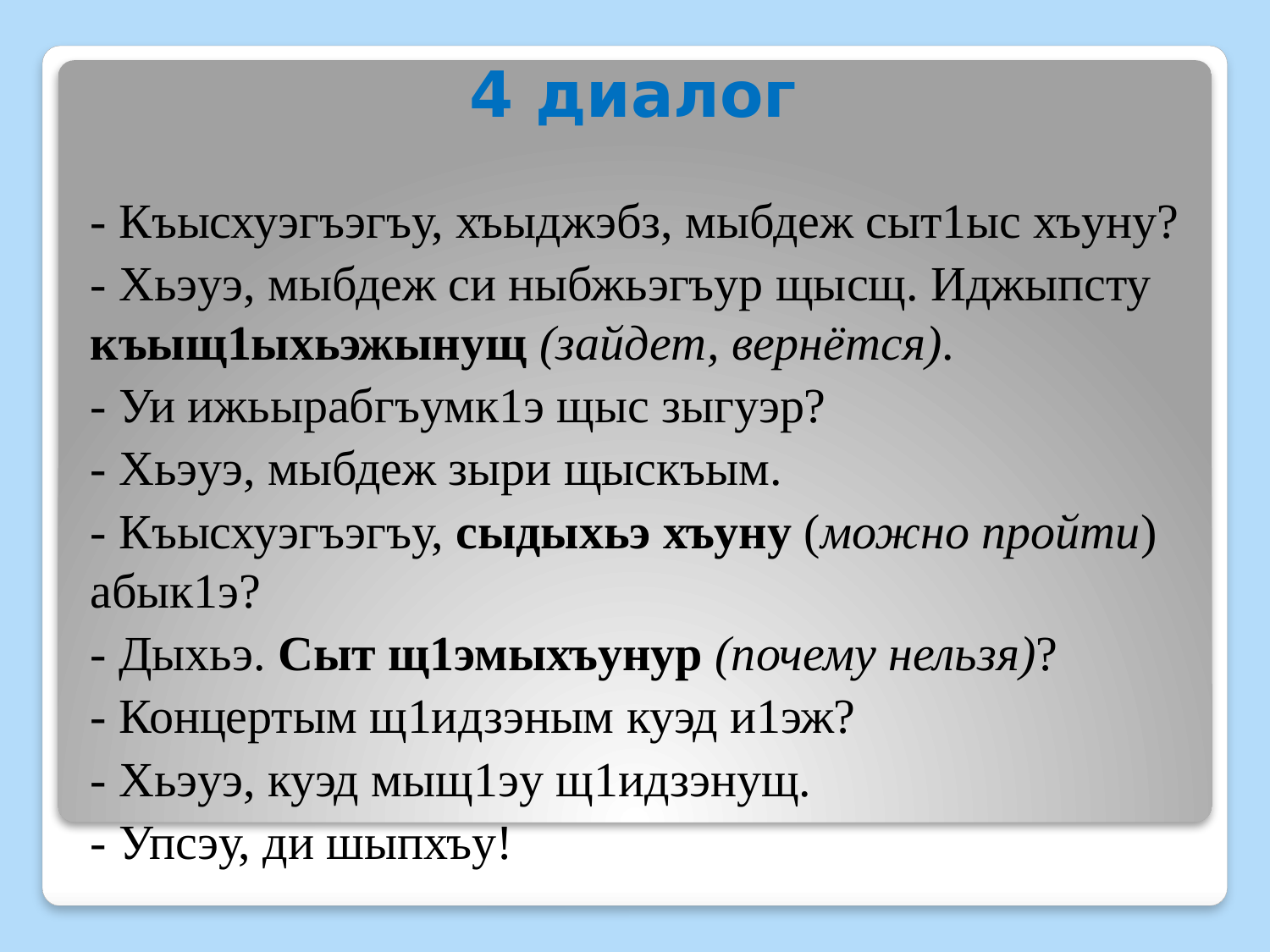

# 4 диалог
- Къысхуэгъэгъу, хъыджэбз, мыбдеж сыт1ыс хъуну?
- Хьэуэ, мыбдеж си ныбжьэгъур щысщ. Иджыпсту къыщ1ыхьэжынущ (зайдет, вернётся).
- Уи ижьырабгъумк1э щыс зыгуэр?
- Хьэуэ, мыбдеж зыри щыскъым.
- Къысхуэгъэгъу, сыдыхьэ хъуну (можно пройти) абык1э?
- Дыхьэ. Сыт щ1эмыхъунур (почему нельзя)?
- Концертым щ1идзэным куэд и1эж?
- Хьэуэ, куэд мыщ1эу щ1идзэнущ.
- Упсэу, ди шыпхъу!